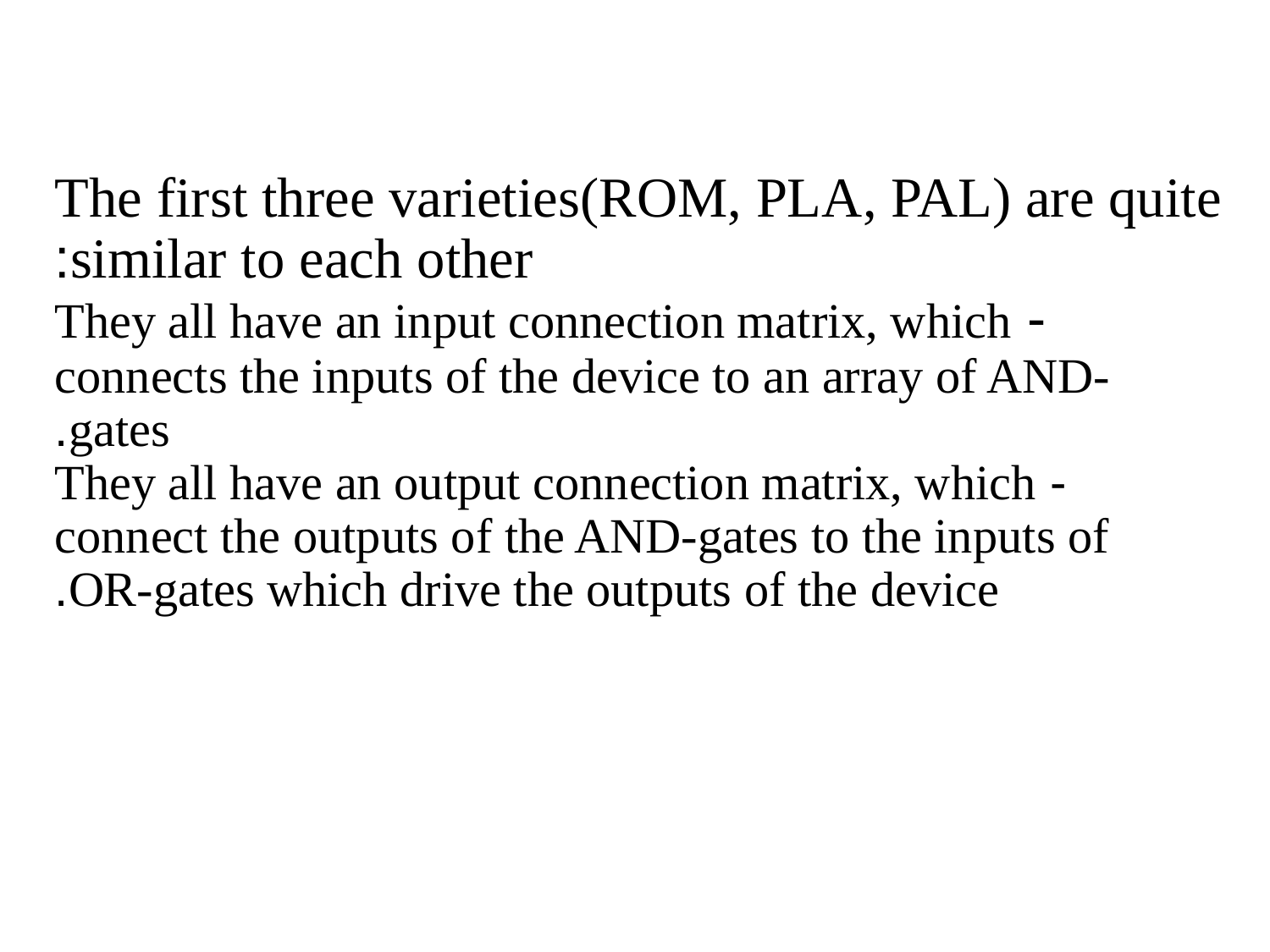

The first three varieties(ROM, PLA, PAL) are quite
similar to each other:
- They all have an input connection matrix, which connects the inputs of the device to an array of AND-gates.
- They all have an output connection matrix, which connect the outputs of the AND-gates to the inputs of OR-gates which drive the outputs of the device.